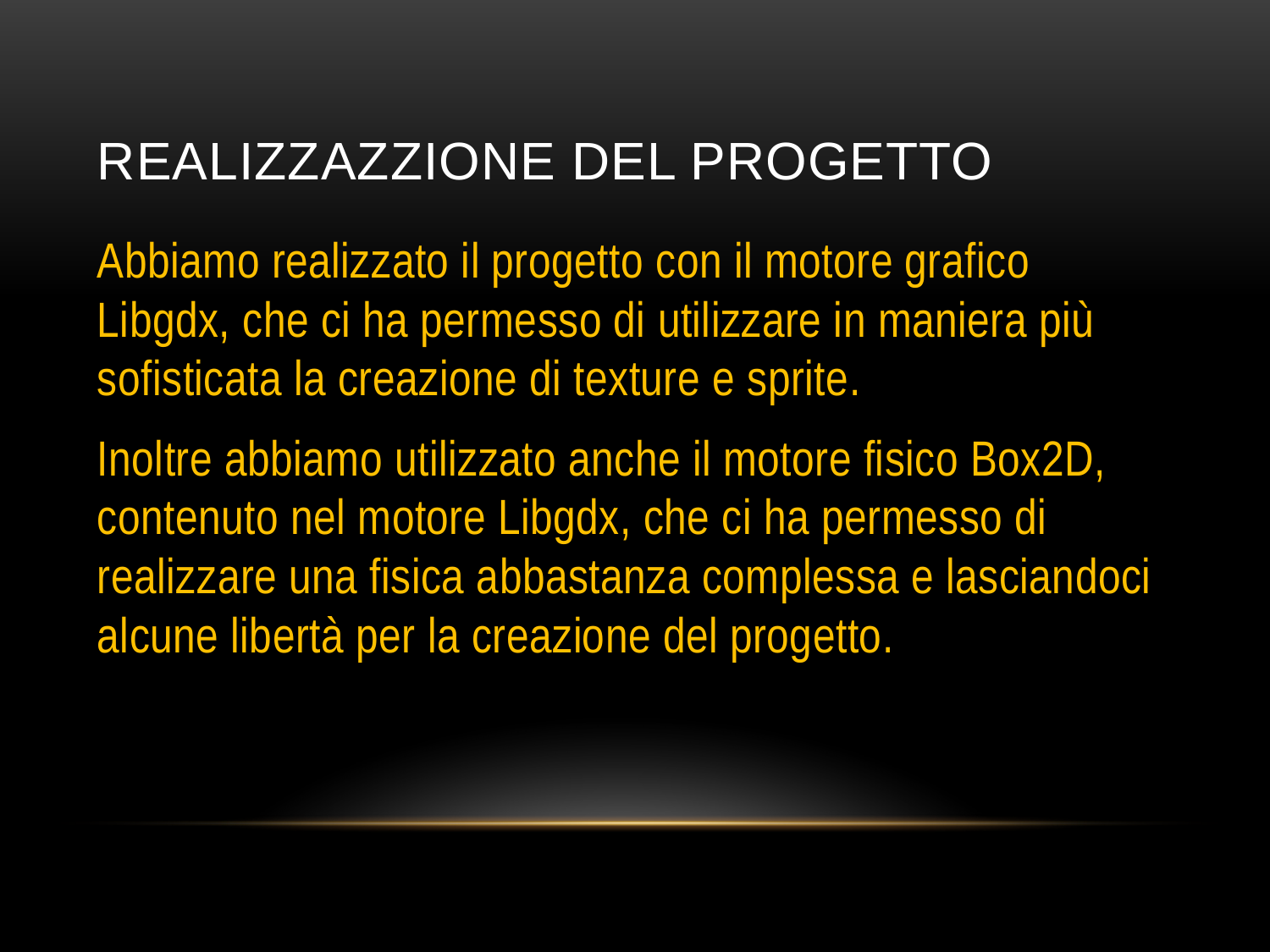

# REALIZzazzione del progetto
Abbiamo realizzato il progetto con il motore grafico Libgdx, che ci ha permesso di utilizzare in maniera più sofisticata la creazione di texture e sprite.
Inoltre abbiamo utilizzato anche il motore fisico Box2D, contenuto nel motore Libgdx, che ci ha permesso di realizzare una fisica abbastanza complessa e lasciandoci alcune libertà per la creazione del progetto.